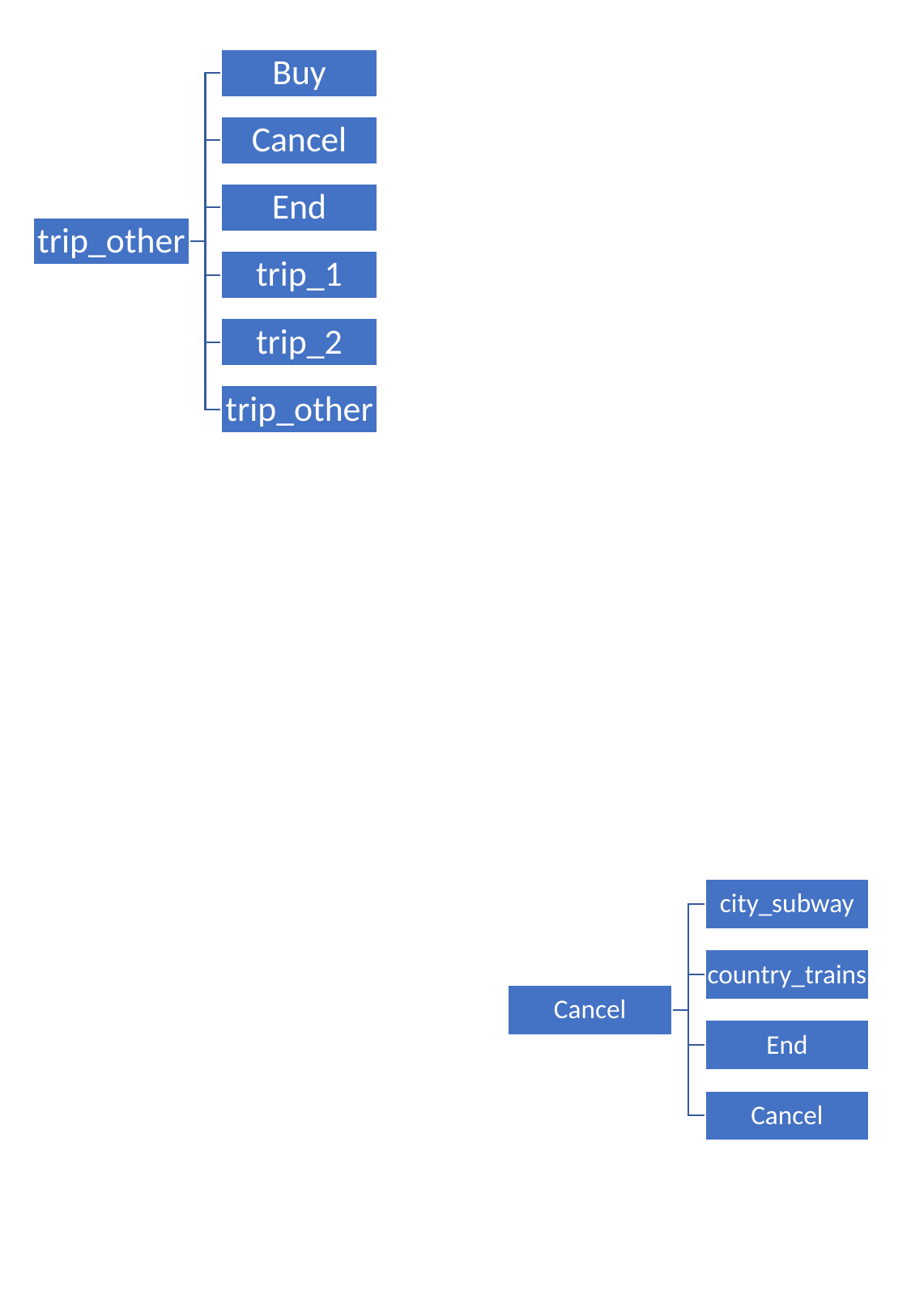

trip_other
Buy
Cancel
End
trip_1
trip_2
trip_other
Cancel
city_subway
country_trains
End
Cancel